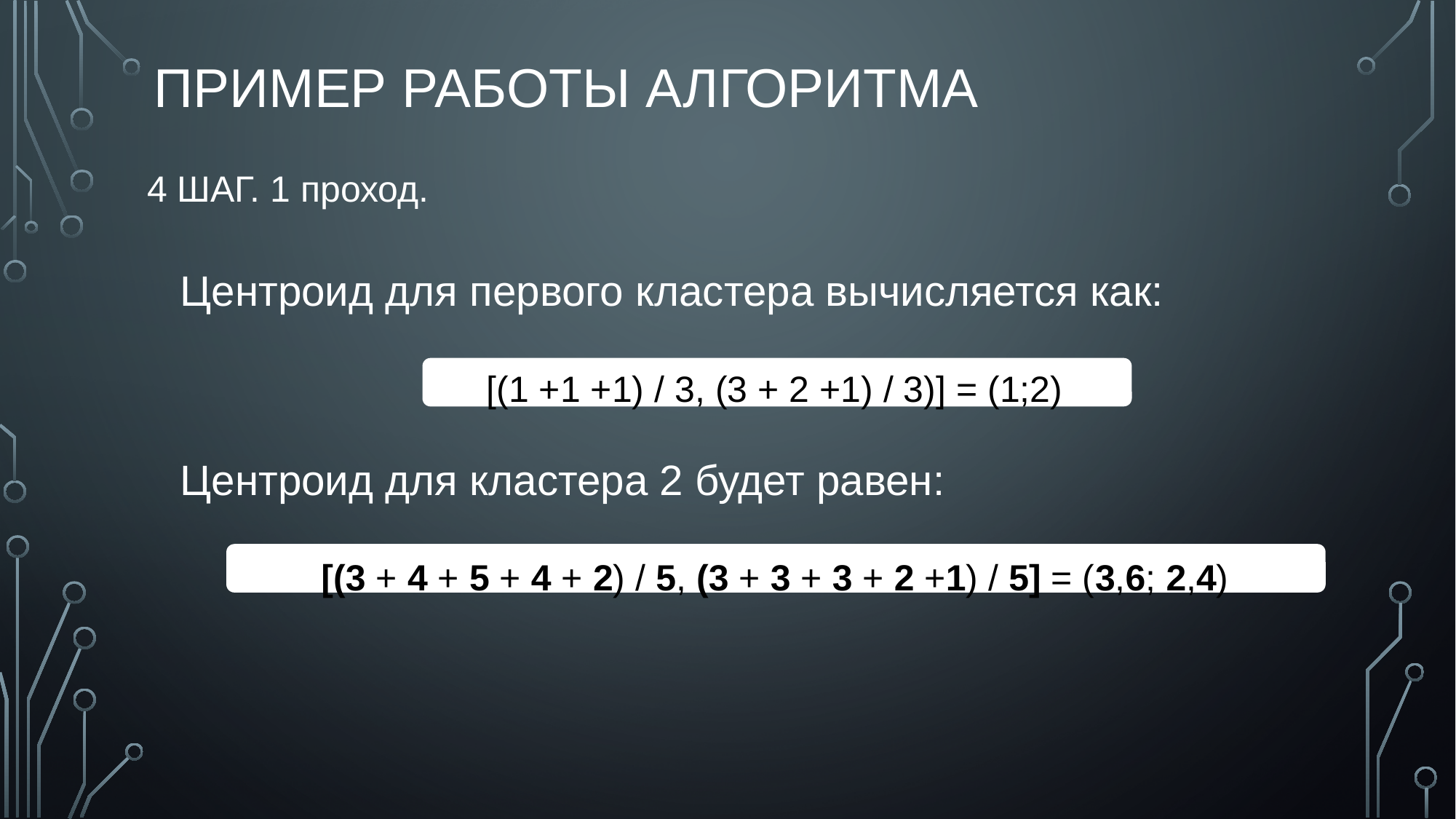

Пример работы алгоритма
4 ШАГ. 1 проход.
Центроид для первого кластера вычисляется как:

[(1 +1 +1) / 3, (3 + 2 +1) / 3)] = (1;2)

Центроид для кластера 2 будет равен:

[(3 + 4 + 5 + 4 + 2) / 5, (3 + 3 + 3 + 2 +1) / 5] = (3,6; 2,4)